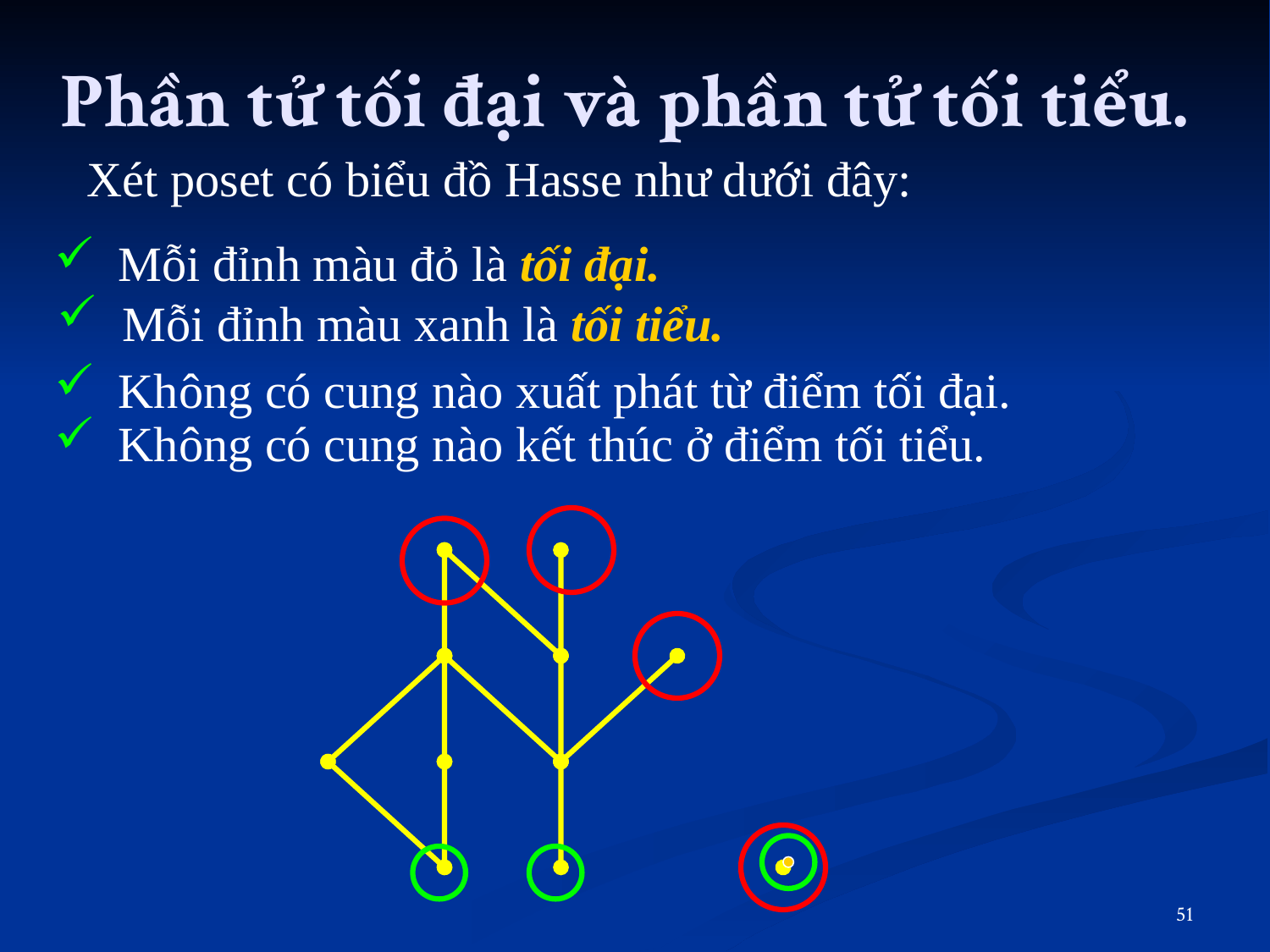

# Phần tử tối đại và phần tử tối tiểu.
Xét poset có biểu đồ Hasse như dưới đây:
Mỗi đỉnh màu đỏ là tối đại.
  Mỗi đỉnh màu xanh là tối tiểu.
Không có cung nào xuất phát từ điểm tối đại.
Không có cung nào kết thúc ở điểm tối tiểu.

51